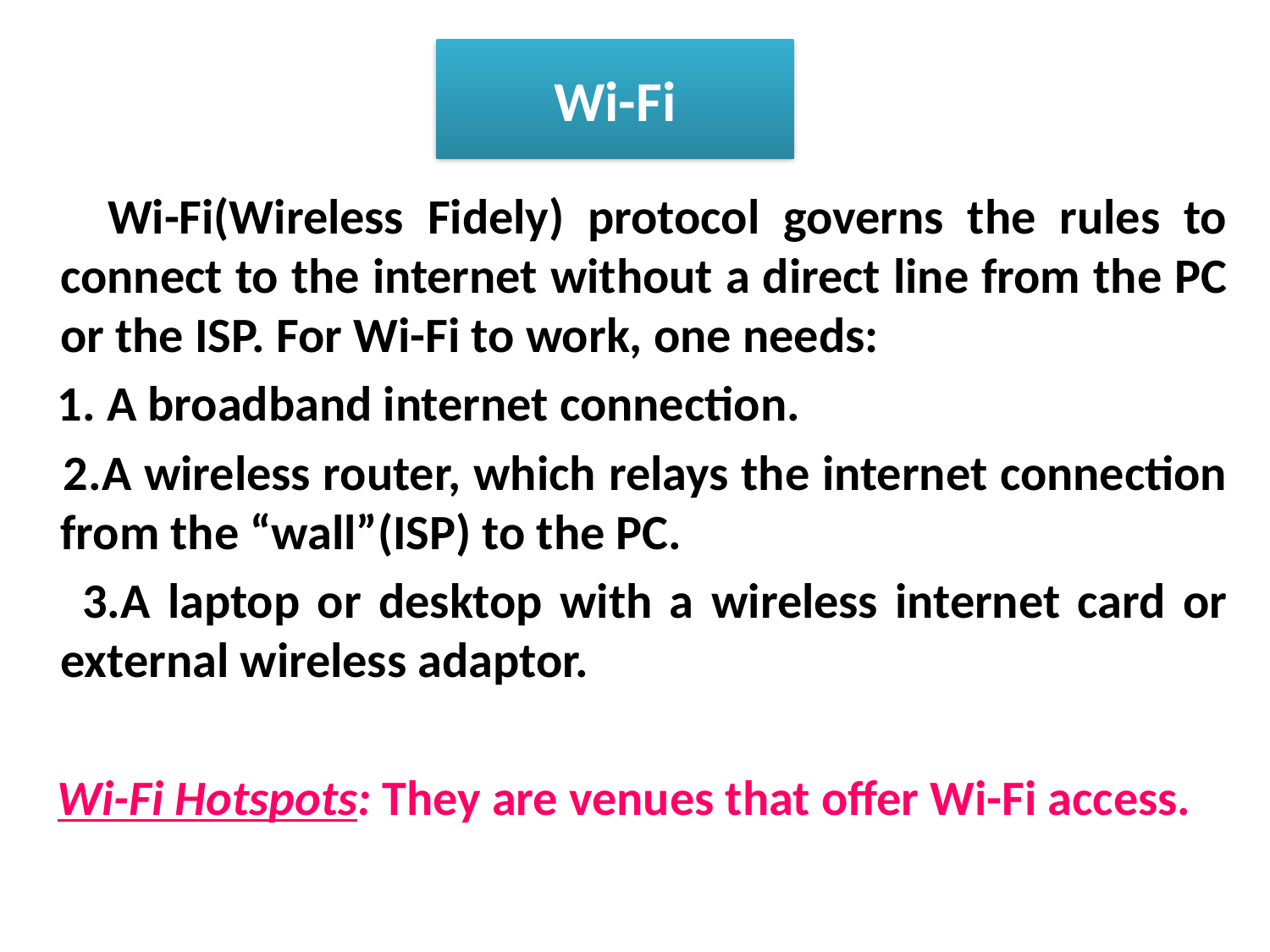

# Wi-Fi
    Wi-Fi(Wireless Fidely) protocol governs the rules to connect to the internet without a direct line from the PC or the ISP. For Wi-Fi to work, one needs:
    1. A broadband internet connection.
    2.A wireless router, which relays the internet connection from the “wall”(ISP) to the PC.
    3.A laptop or desktop with a wireless internet card or external wireless adaptor.

    Wi-Fi Hotspots: They are venues that offer Wi-Fi access.